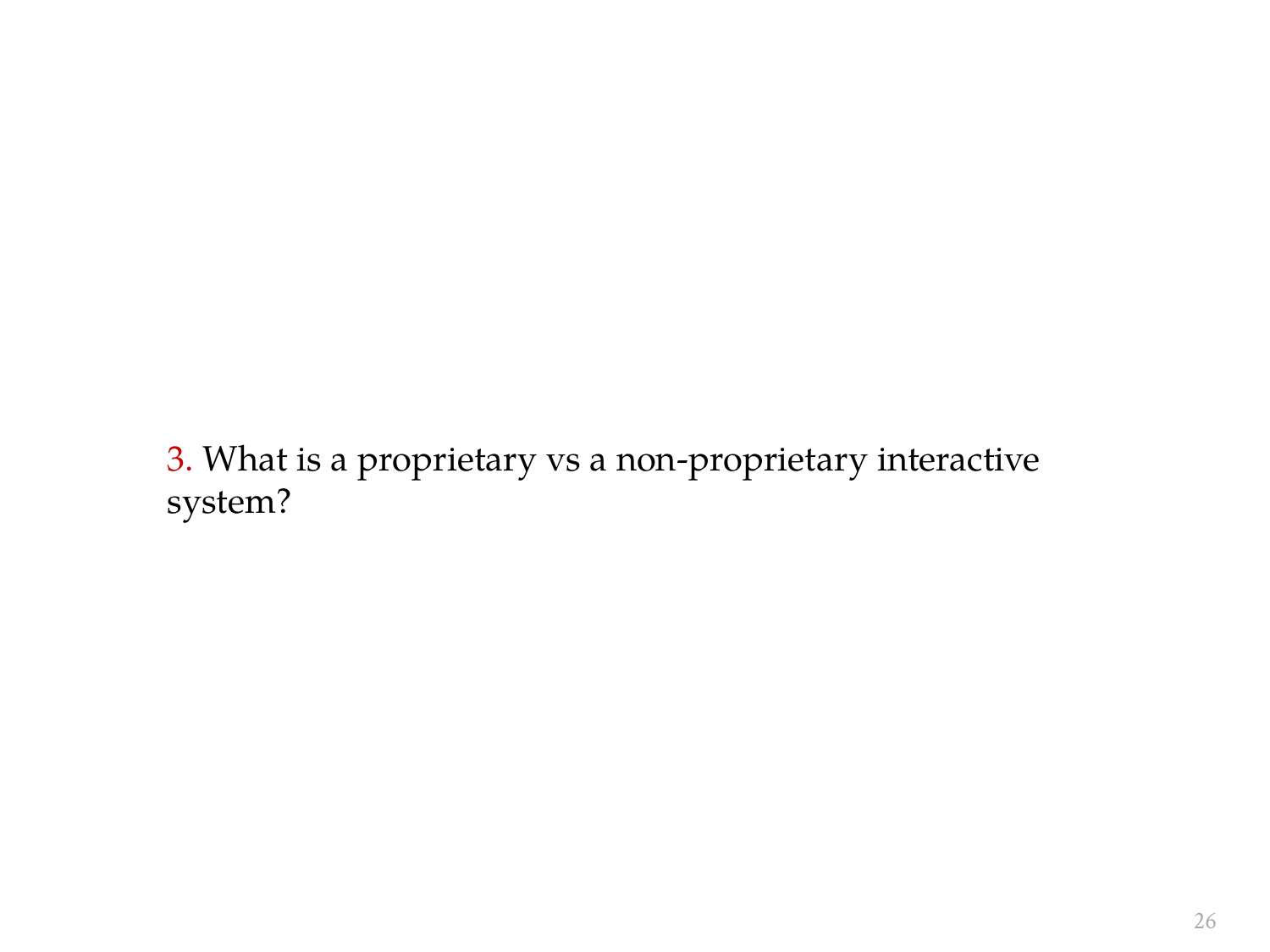

#

3. What is a proprietary vs a non-proprietary interactive system?

26